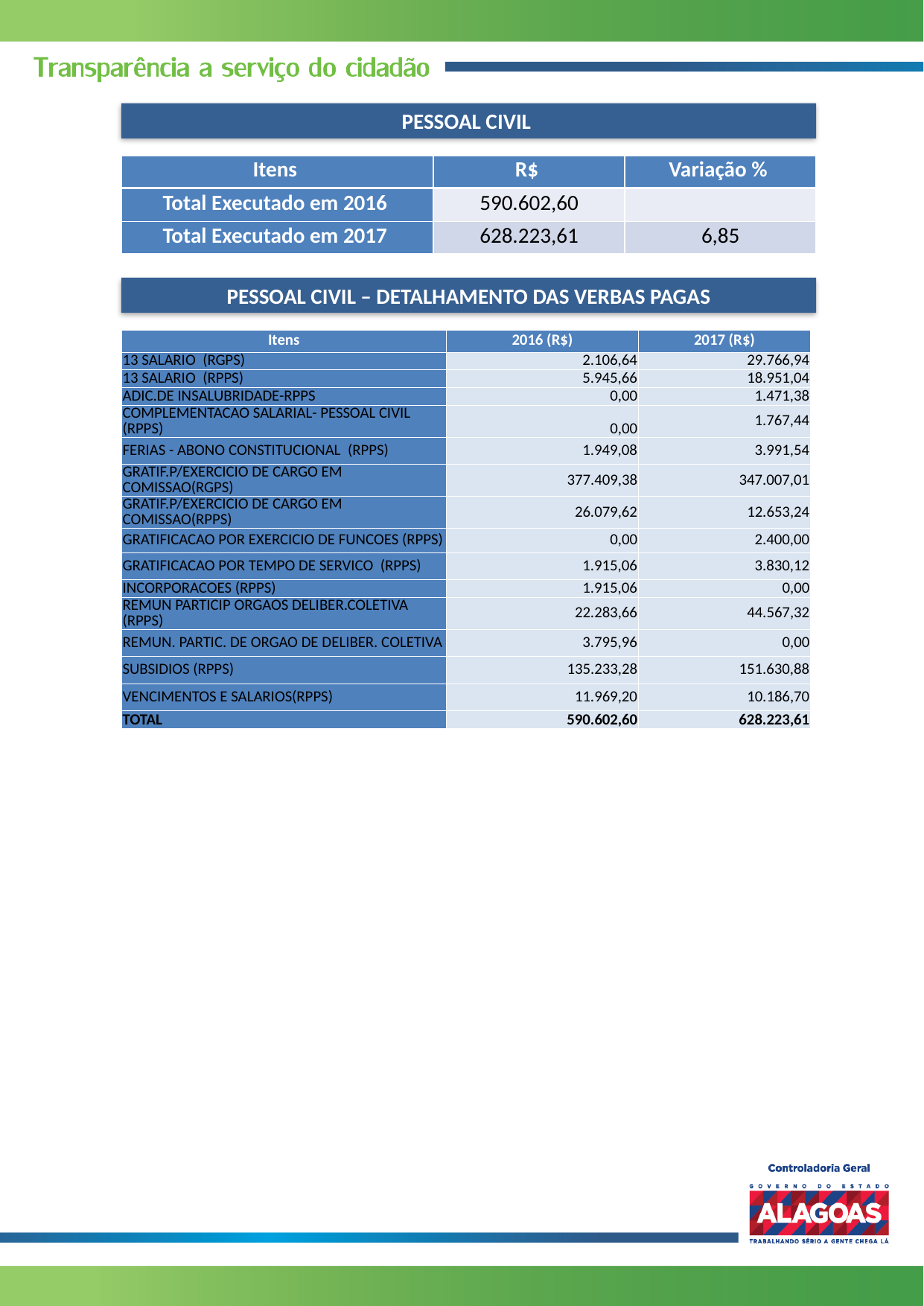

PESSOAL CIVIL
| Itens | R$ | Variação % |
| --- | --- | --- |
| Total Executado em 2016 | 590.602,60 |  |
| Total Executado em 2017 | 628.223,61 | 6,85 |
PESSOAL CIVIL – DETALHAMENTO DAS VERBAS PAGAS
| Itens | 2016 (R$) | 2017 (R$) |
| --- | --- | --- |
| 13 SALARIO (RGPS) | 2.106,64 | 29.766,94 |
| 13 SALARIO (RPPS) | 5.945,66 | 18.951,04 |
| ADIC.DE INSALUBRIDADE-RPPS | 0,00 | 1.471,38 |
| COMPLEMENTACAO SALARIAL- PESSOAL CIVIL (RPPS) | 0,00 | 1.767,44 |
| FERIAS - ABONO CONSTITUCIONAL (RPPS) | 1.949,08 | 3.991,54 |
| GRATIF.P/EXERCICIO DE CARGO EM COMISSAO(RGPS) | 377.409,38 | 347.007,01 |
| GRATIF.P/EXERCICIO DE CARGO EM COMISSAO(RPPS) | 26.079,62 | 12.653,24 |
| GRATIFICACAO POR EXERCICIO DE FUNCOES (RPPS) | 0,00 | 2.400,00 |
| GRATIFICACAO POR TEMPO DE SERVICO (RPPS) | 1.915,06 | 3.830,12 |
| INCORPORACOES (RPPS) | 1.915,06 | 0,00 |
| REMUN PARTICIP ORGAOS DELIBER.COLETIVA (RPPS) | 22.283,66 | 44.567,32 |
| REMUN. PARTIC. DE ORGAO DE DELIBER. COLETIVA | 3.795,96 | 0,00 |
| SUBSIDIOS (RPPS) | 135.233,28 | 151.630,88 |
| VENCIMENTOS E SALARIOS(RPPS) | 11.969,20 | 10.186,70 |
| TOTAL | 590.602,60 | 628.223,61 |